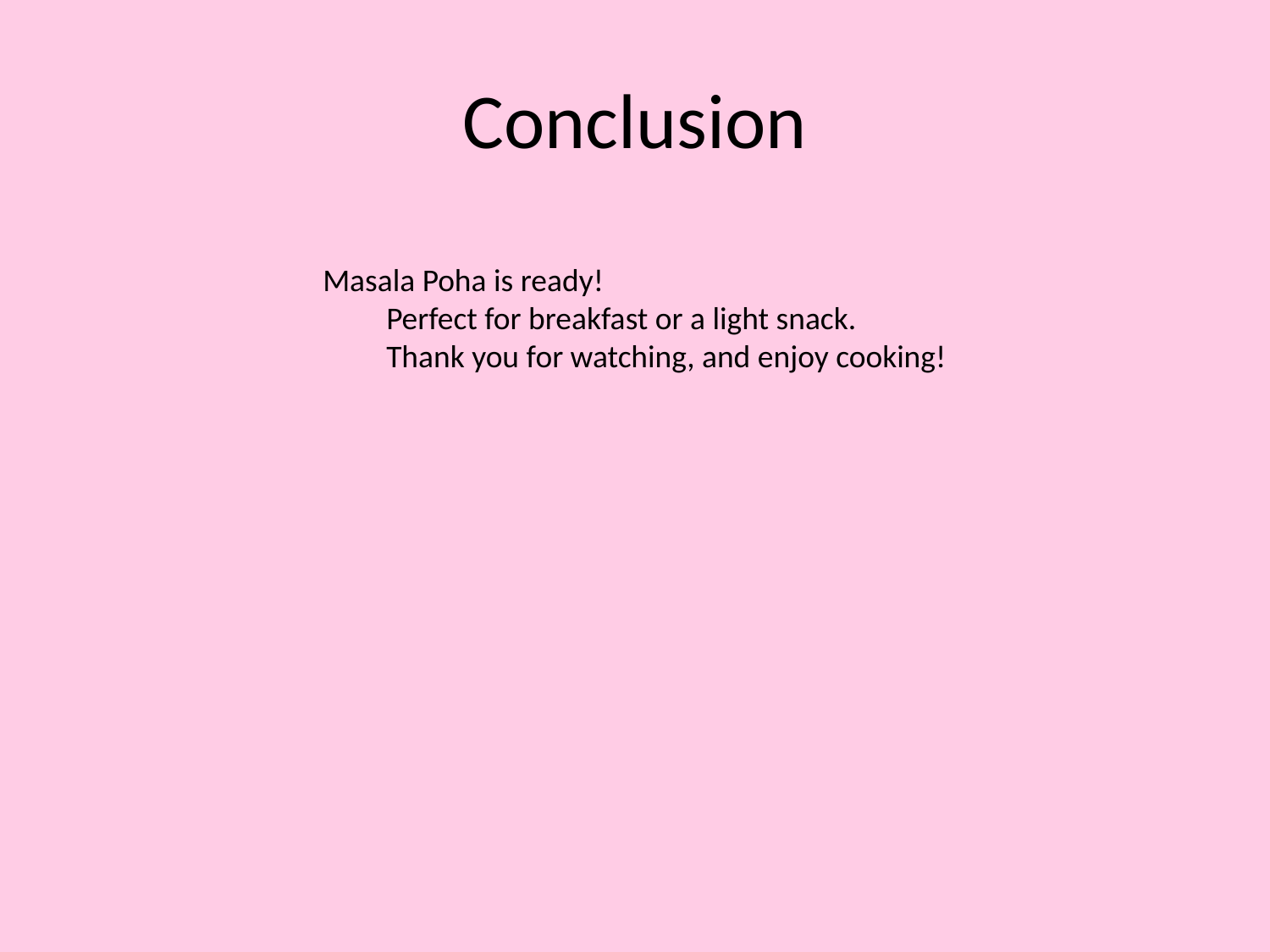

# Conclusion
Masala Poha is ready!
Perfect for breakfast or a light snack.
Thank you for watching, and enjoy cooking!